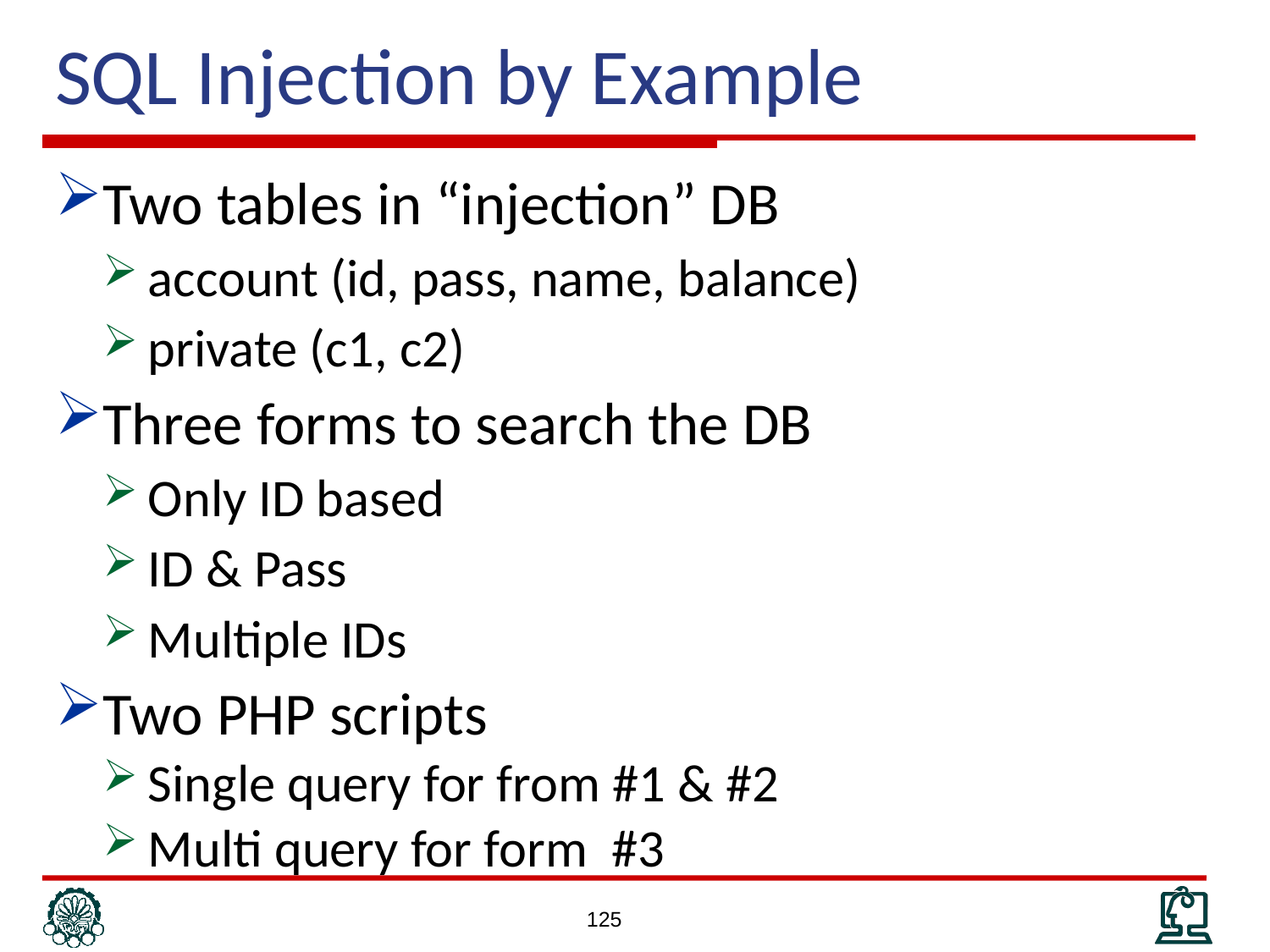

# SQL Injection by Example
Two tables in “injection” DB
account (id, pass, name, balance)
private (c1, c2)
Three forms to search the DB
Only ID based
ID & Pass
Multiple IDs
Two PHP scripts
Single query for from #1 & #2
Multi query for form  #3
125